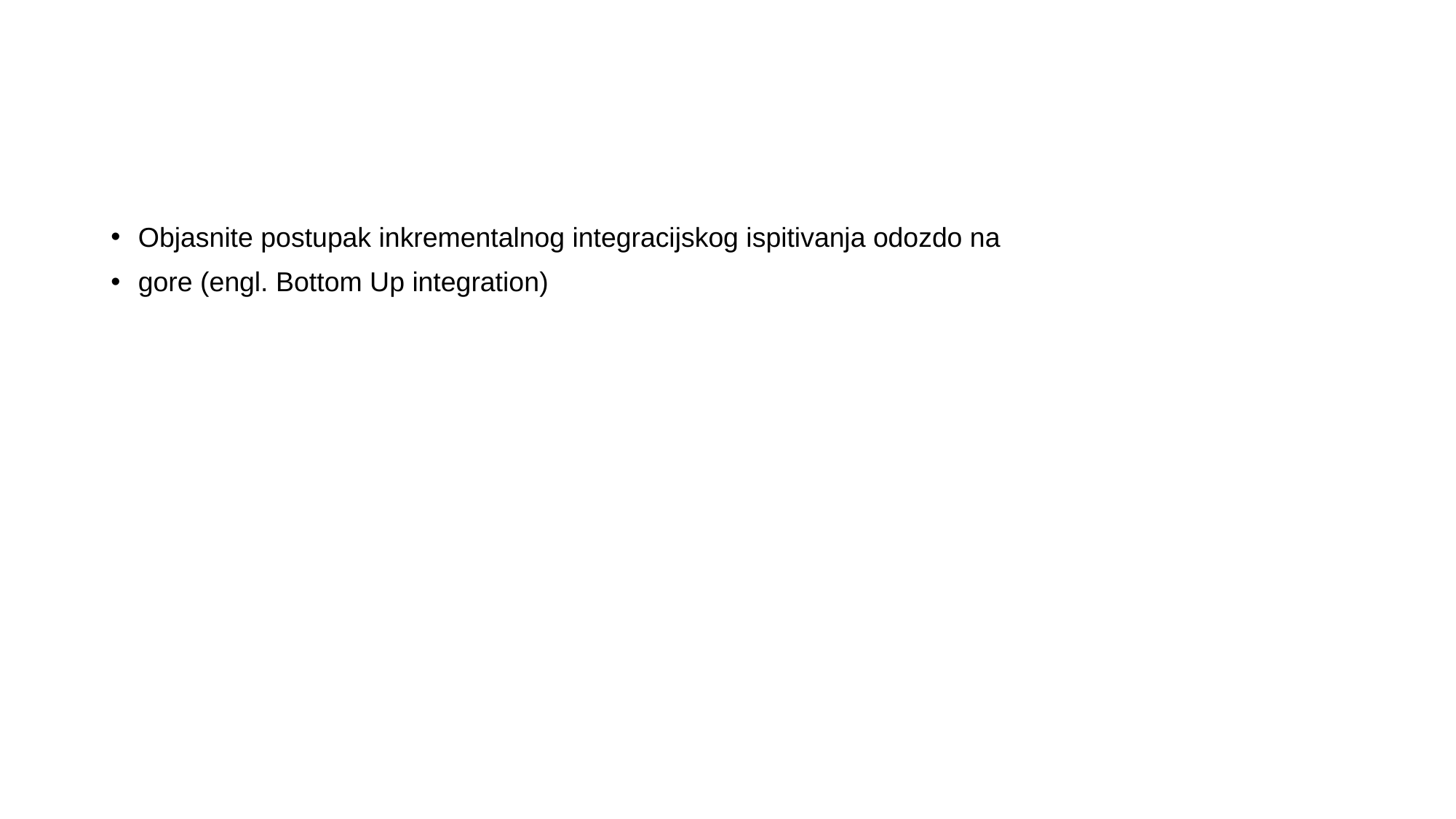

#
Objasnite postupak inkrementalnog integracijskog ispitivanja odozdo na
gore (engl. Bottom Up integration)